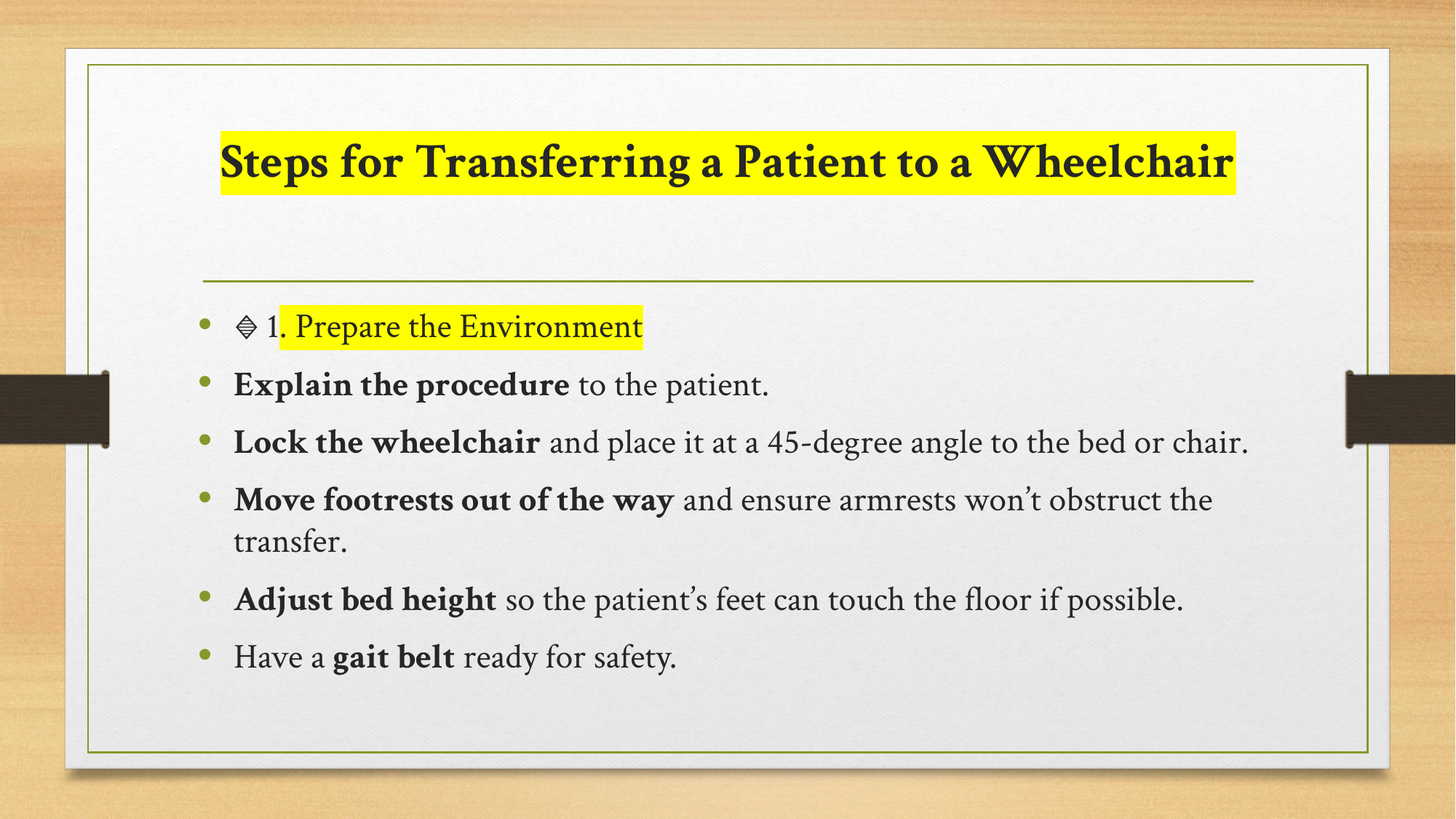

# Steps for Transferring a Patient to a Wheelchair
🔹 1. Prepare the Environment
Explain the procedure to the patient.
Lock the wheelchair and place it at a 45-degree angle to the bed or chair.
Move footrests out of the way and ensure armrests won’t obstruct the transfer.
Adjust bed height so the patient’s feet can touch the floor if possible.
Have a gait belt ready for safety.